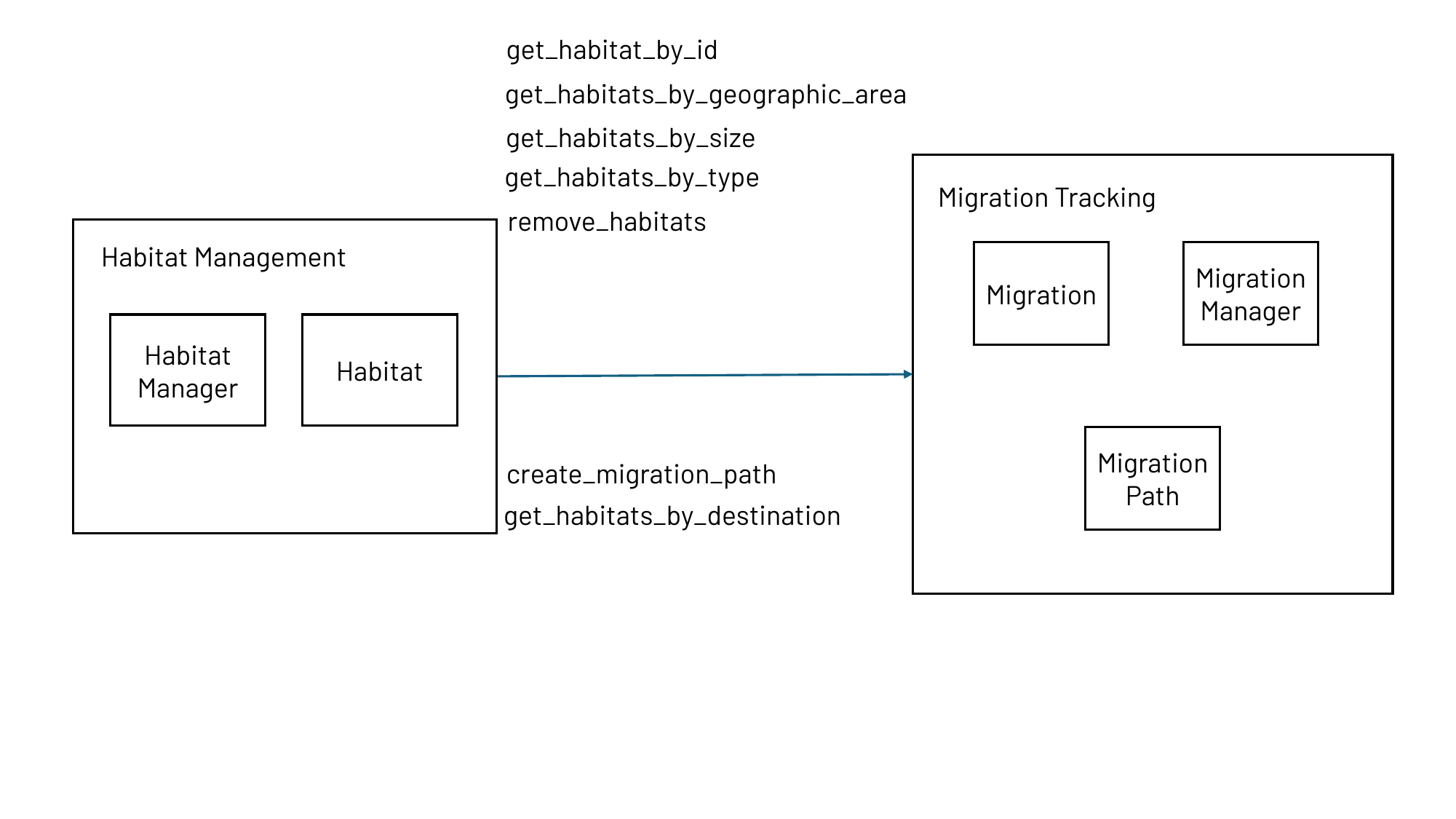

get_habitat_by_id
get_habitats_by_geographic_area
get_habitats_by_size
get_habitats_by_type

Migration Tracking
Migration
remove_habitats

Habitat Management
Habitat Manager
Habitat
Migration Manager
Migration Path
create_migration_path
get_habitats_by_destination